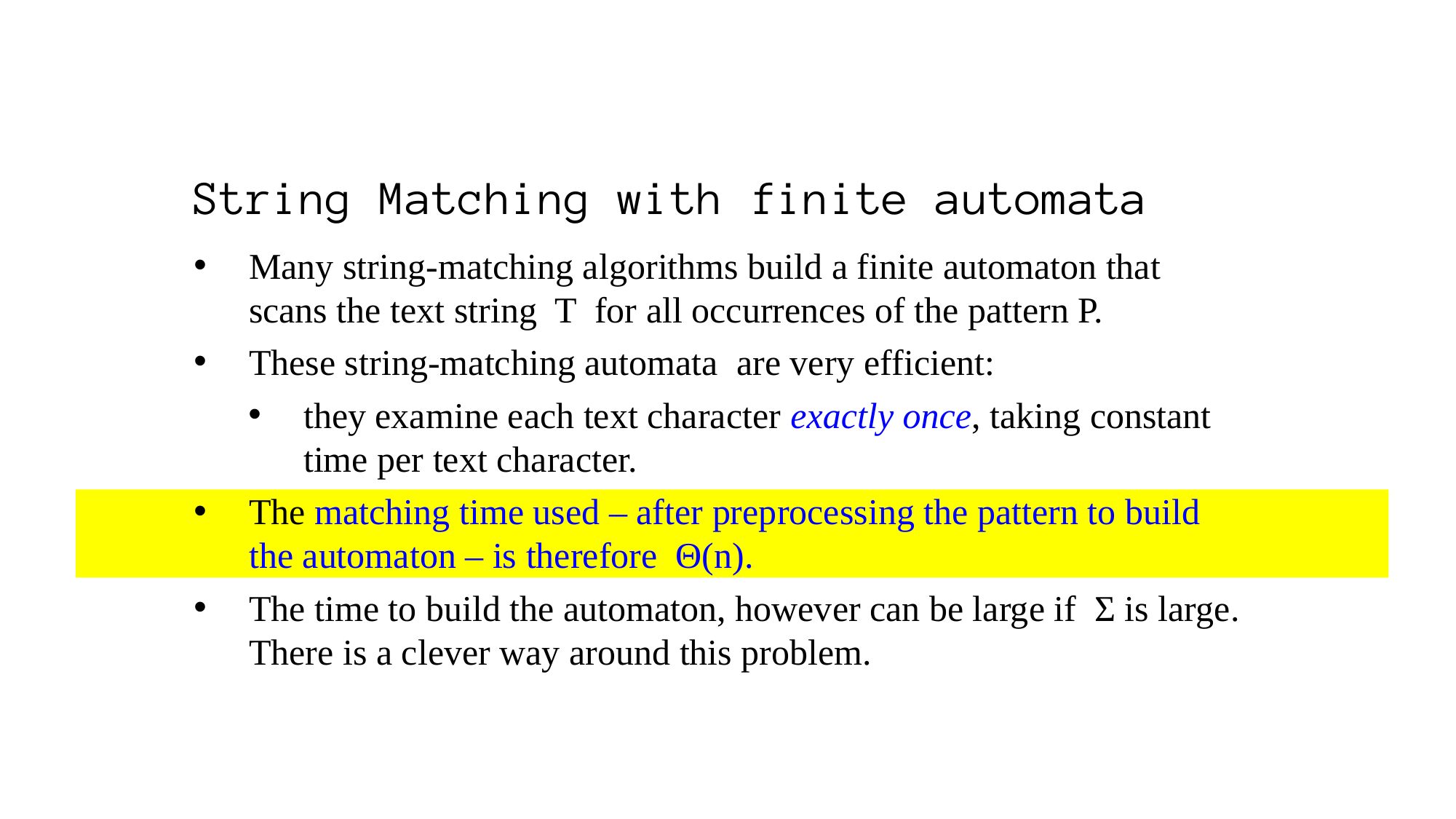

String Matching with finite automata
Many string-matching algorithms build a finite automaton that scans the text string  T  for all occurrences of the pattern P.
These string-matching automata  are very efficient:
they examine each text character exactly once, taking constant time per text character.
The matching time used – after preprocessing the pattern to build the automaton – is therefore  Θ(n).
The time to build the automaton, however can be large if  Σ is large. There is a clever way around this problem.